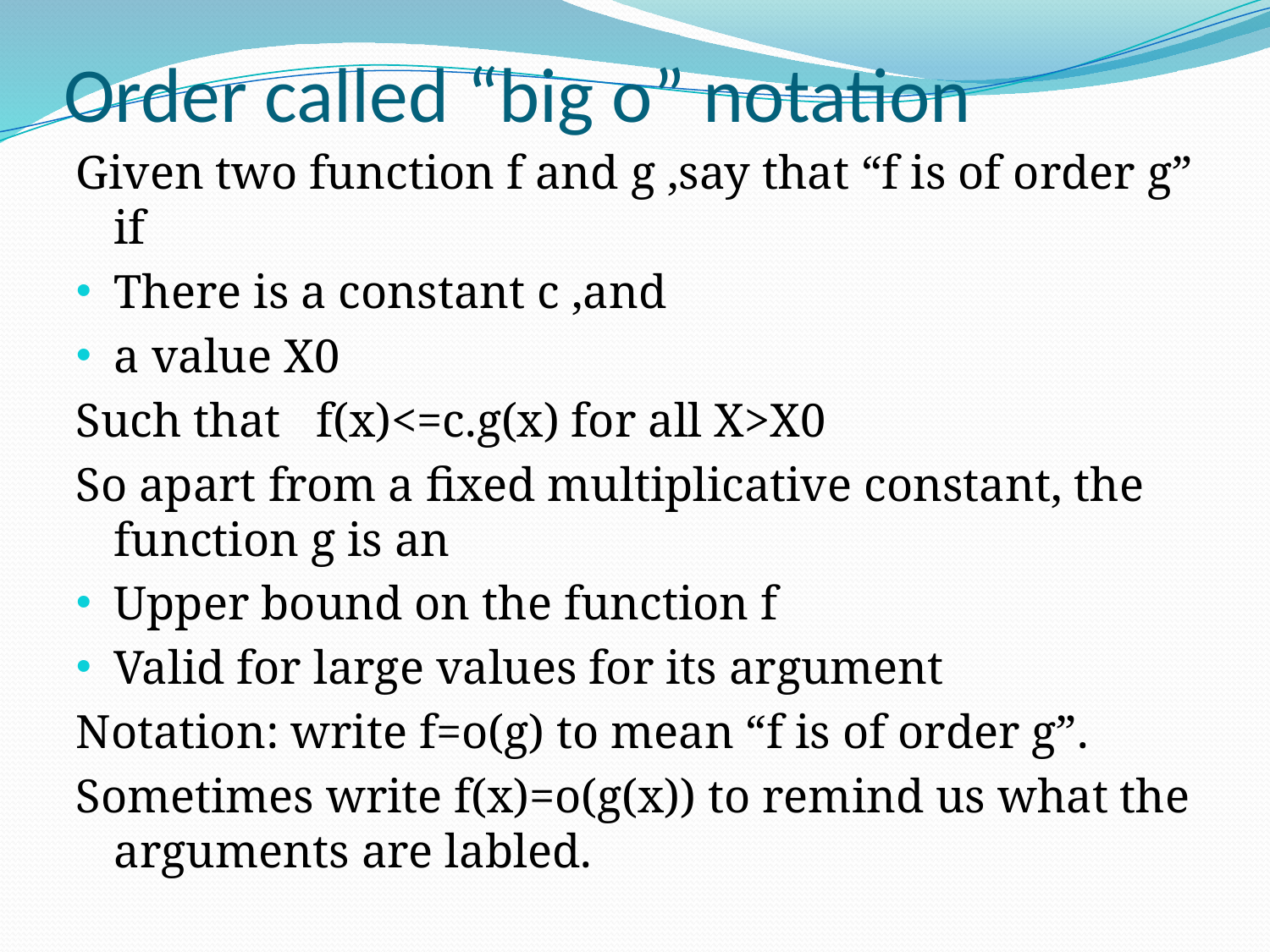

# Order called “big o” notation
Given two function f and g ,say that “f is of order g” if
There is a constant c ,and
a value X0
Such that   f(x)<=c.g(x) for all X>X0
So apart from a fixed multiplicative constant, the function g is an
Upper bound on the function f
Valid for large values for its argument
Notation: write f=o(g) to mean “f is of order g”.
Sometimes write f(x)=o(g(x)) to remind us what the arguments are labled.